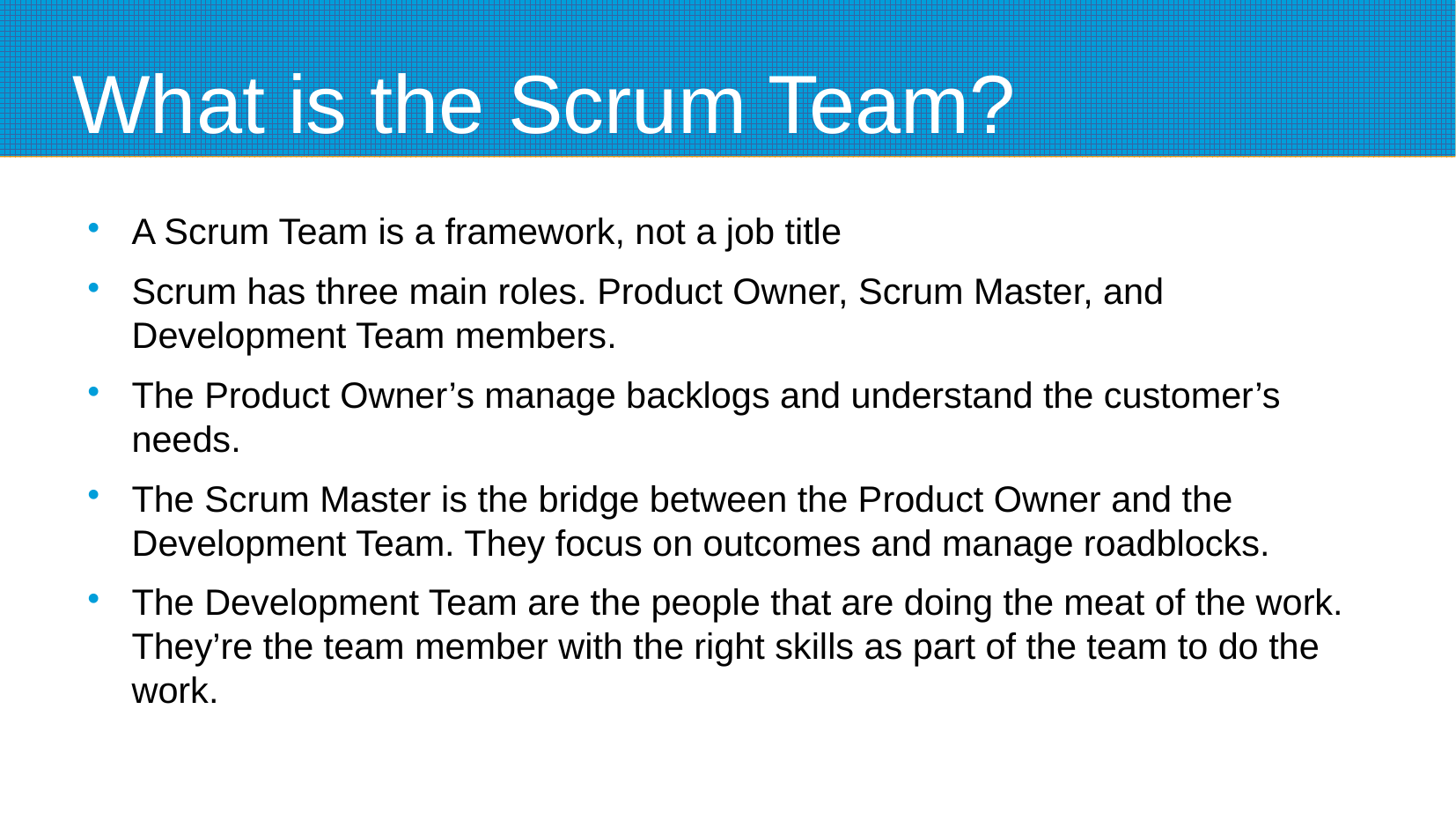

# What is the Scrum Team?
A Scrum Team is a framework, not a job title
Scrum has three main roles. Product Owner, Scrum Master, and Development Team members.
The Product Owner’s manage backlogs and understand the customer’s needs.
The Scrum Master is the bridge between the Product Owner and the Development Team. They focus on outcomes and manage roadblocks.
The Development Team are the people that are doing the meat of the work. They’re the team member with the right skills as part of the team to do the work.